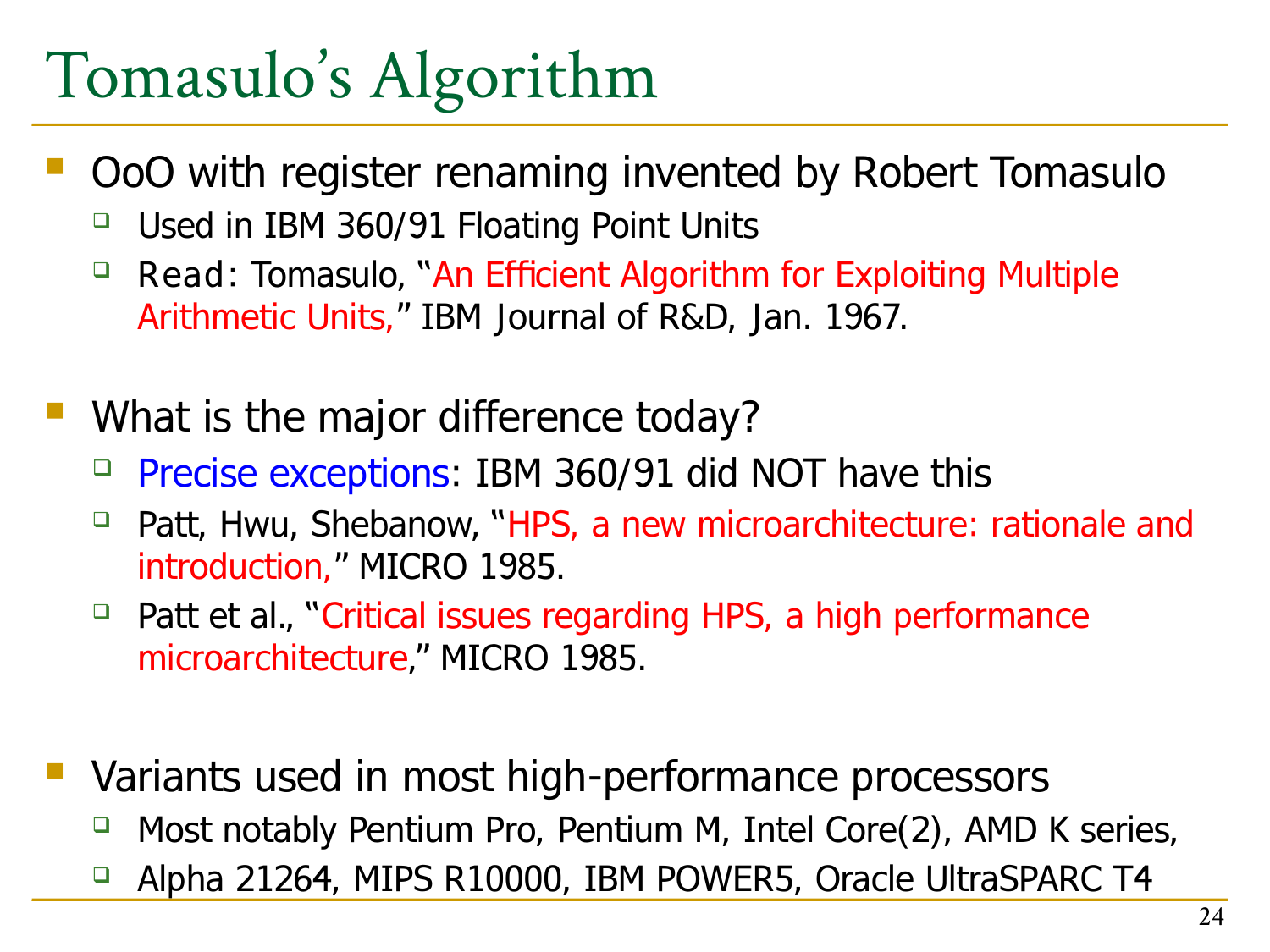

# Tomasulo’s Algorithm
OoO with register renaming invented by Robert Tomasulo
Used in IBM 360/91 Floating Point Units
Read: Tomasulo, “An Efficient Algorithm for Exploiting Multiple Arithmetic Units,” IBM Journal of R&D, Jan. 1967.

What is the major difference today?
Precise exceptions: IBM 360/91 did NOT have this
Patt, Hwu, Shebanow, “HPS, a new microarchitecture: rationale and introduction,” MICRO 1985.
Patt et al., “Critical issues regarding HPS, a high performance microarchitecture,” MICRO 1985.

Variants used in most high-performance processors
Most notably Pentium Pro, Pentium M, Intel Core(2), AMD K series,
Alpha 21264, MIPS R10000, IBM POWER5, Oracle UltraSPARC T4

24